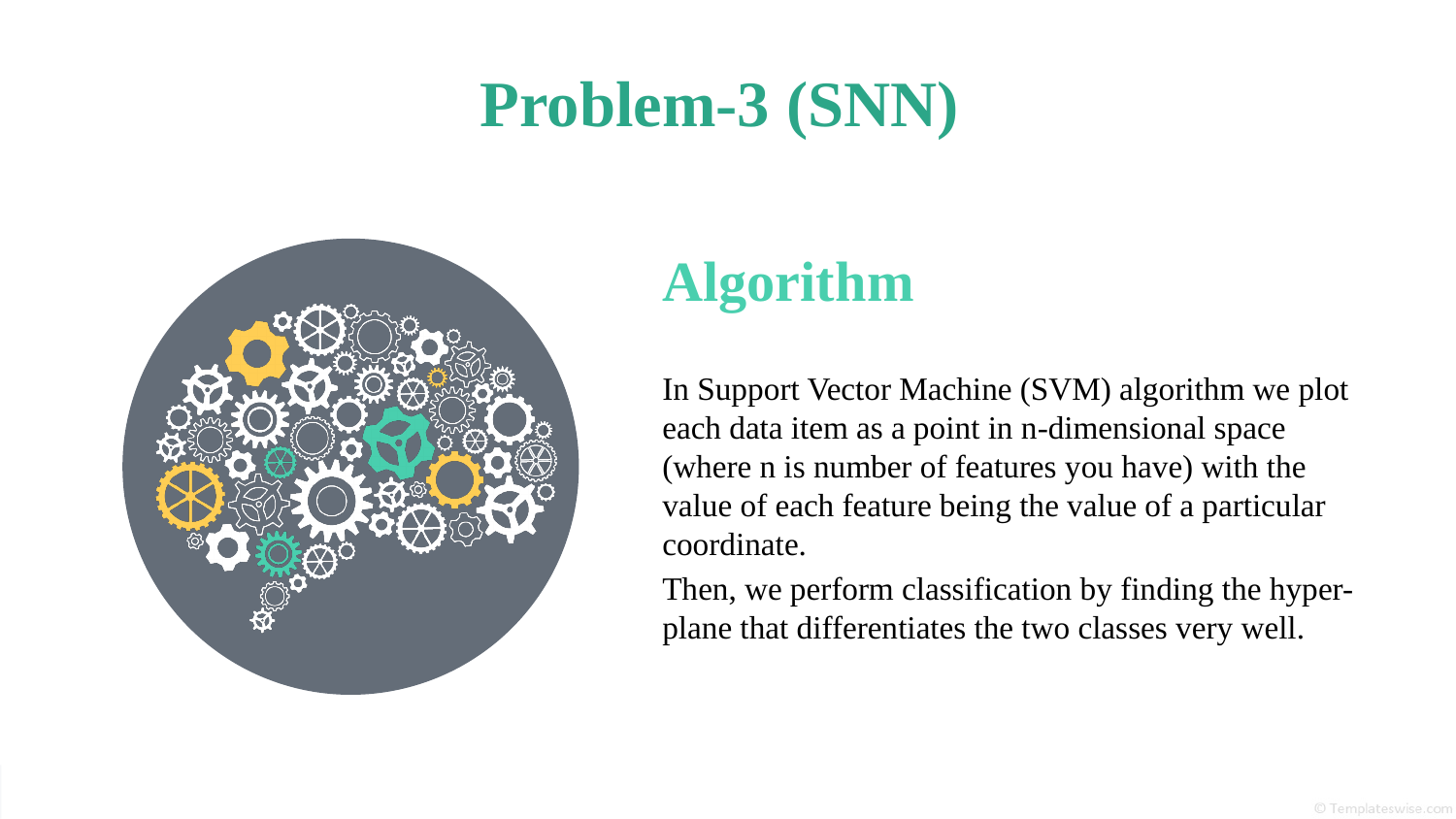

# Problem-3 (SNN)
Algorithm
In Support Vector Machine (SVM) algorithm we plot each data item as a point in n-dimensional space (where n is number of features you have) with the value of each feature being the value of a particular coordinate.
Then, we perform classification by finding the hyper-plane that differentiates the two classes very well.